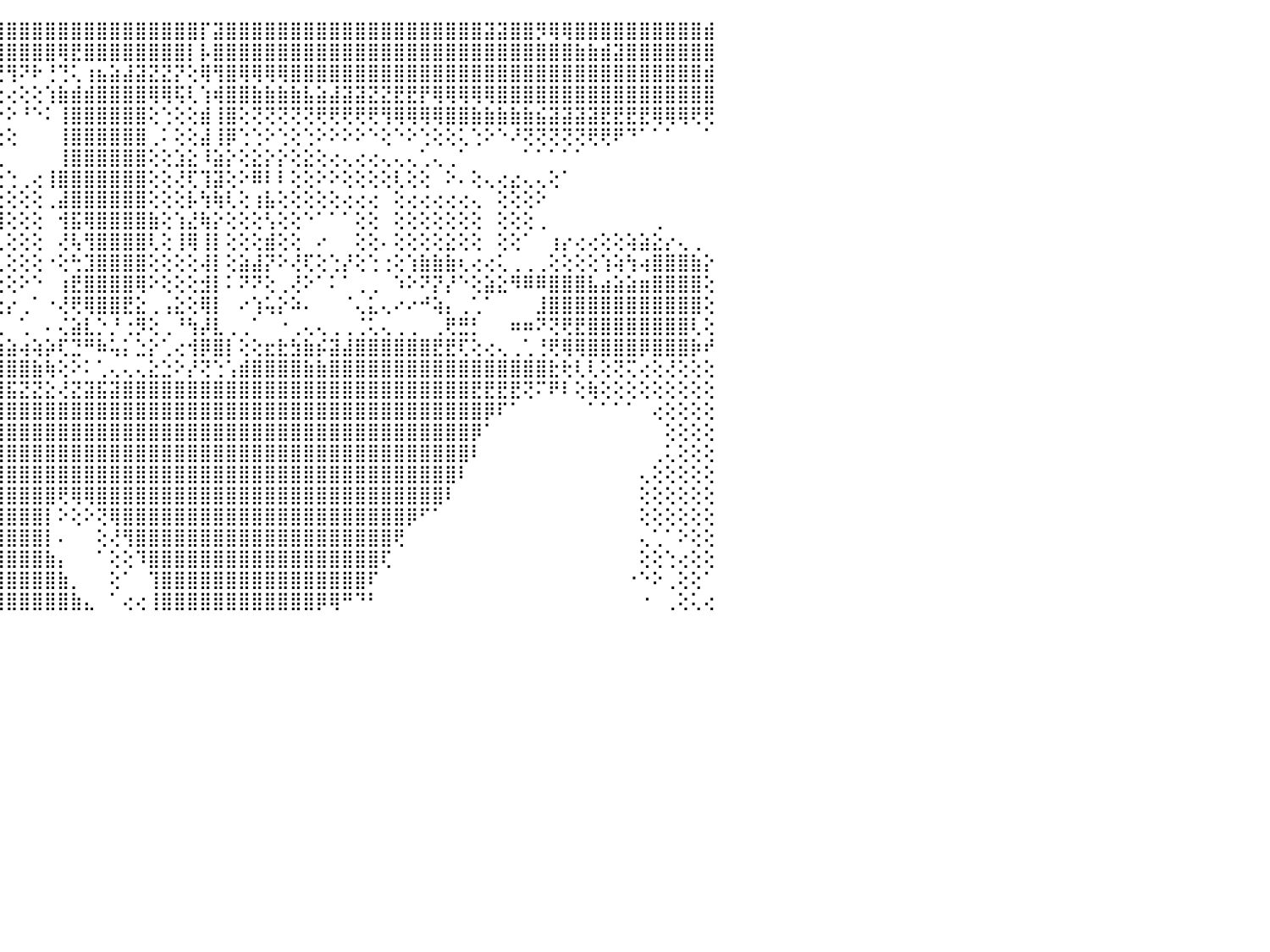

⢀⢀⢀⢄⢕⢄⣕⣵⣵⣷⣵⣸⣿⣿⣿⣿⣿⣿⣿⣿⡿⢟⢝⣿⡇⢹⡇⡇⢕⢕⣷⡕⢸⣿⣿⢵⢿⣏⣡⣴⣾⣿⣿⣿⣿⣿⣿⣿⣿⣿⣿⣿⣿⣿⣿⣿⣿⣿⣿⣿⡏⣽⣿⣿⣿⣿⣿⣿⣿⣿⣿⣿⣿⣿⣿⣿⣿⣿⣿⣿⣿⣿⣽⣽⣿⣿⡻⢿⢿⣿⣿⣿⣿⣿⣿⣿⣿⣿⣿⣾⠀
⢕⢱⣷⣾⣿⣿⣿⣿⣿⣿⣿⣿⣿⣿⣿⣿⣿⣿⣏⢕⢕⢸⡇⡿⢧⢿⡇⡏⢕⢕⣿⢷⢺⣿⣷⣷⣿⣿⣿⣿⣿⣿⣿⣿⣿⣿⣿⣿⣿⢿⣟⣿⣿⣿⣿⣿⣿⣿⣿⡇⡧⣿⣿⣿⣿⣿⣿⣿⣿⣿⣿⣿⣿⣿⣿⣿⣿⣿⣿⣿⣿⣿⣿⣿⣿⣿⣿⣿⣿⣷⣷⣾⣽⣿⣿⣿⣿⣿⣿⣿⠀
⢕⣼⣿⣿⣿⡿⢝⢕⢕⡕⣹⣽⣕⣼⣿⣧⣾⣿⣿⣇⣱⣞⢝⣷⡇⢸⢷⢟⣎⣥⣿⣿⣿⣿⣿⣿⣿⣿⣿⣿⣿⣿⣿⣿⣟⢻⠝⠗⢘⢙⢅⢰⣦⣵⣼⣽⣝⣝⡝⢕⢿⢻⣿⢿⢿⢿⢿⣿⣿⣿⣿⣿⣿⣿⣿⣿⣿⣿⣿⣿⣿⣿⣿⣿⣿⣿⣿⣿⣿⣿⣿⣿⣿⣿⣿⣿⣿⣿⣿⣾⠀
⢿⢿⢿⢿⢿⢇⢕⠕⠜⢟⢻⣿⣿⣜⣹⣿⣿⣿⣿⣿⣏⣸⢧⣿⣽⣥⣷⣿⣿⣿⣿⣿⣿⣿⣿⣿⡿⢿⢟⢻⠝⢟⢙⢅⢕⢔⢕⢕⢱⣷⣾⣾⣿⣿⣿⣿⢿⢿⢯⢇⢱⢾⣿⣿⣷⣷⣷⣷⣧⣵⣼⣽⣽⣝⣝⣟⣟⡟⢿⢿⢿⢿⢿⣿⣿⣿⣿⣿⣿⣿⣿⣿⣿⣿⣿⣿⣿⣿⣿⣿⠀
⣷⣷⣿⣿⣷⣷⣧⣵⣵⣇⣿⣧⣵⣿⣿⡟⣿⣿⣞⣟⣽⣾⣿⣿⣿⣿⣿⣿⣿⣿⣿⣿⢿⠟⢟⢑⢕⢕⢕⢕⢕⢕⢱⢕⠕⠕⠘⠑⠅⢸⣿⣿⣿⣿⣿⣿⢕⢑⢕⢕⣾⢸⣿⢕⢝⢝⢝⢝⢝⢟⢟⢟⢟⢟⢻⢿⢿⢿⢿⣿⣿⣷⣷⣷⣷⣷⣮⣽⣽⣽⣽⣟⣟⣟⣟⢿⢿⢿⢟⢟⠀
⣿⣿⣿⣿⣿⣿⣿⣿⣿⣿⣾⢟⢣⣿⡿⢟⢝⣿⣿⣿⣿⣿⣿⣿⢿⢟⢟⢝⢋⢜⢅⢕⢕⢕⢕⢕⠕⢕⢕⢕⢕⢕⢕⢕⢕⢕⠀⠀⠀⢸⣿⣿⣿⣿⣿⣿⢀⠅⢕⢕⣼⢸⡿⢑⢑⠕⢑⢕⢑⠕⠕⠕⠕⠑⢕⠑⠕⢑⢕⢕⢅⢑⠕⠑⠜⢝⢝⢝⢝⢝⢟⢟⠟⠙⠁⠁⠁⠀⠀⠁⠀
⣿⣿⣿⡿⢟⢏⢝⢝⢛⢿⣿⣇⣜⢝⣱⡇⢕⠿⡿⢿⢟⢉⢕⢅⢕⢔⠕⢕⢕⢕⢕⢕⢕⢇⡕⢕⢕⢕⠕⠁⠁⠁⠁⠁⢁⠀⠀⠀⠀⢸⣿⣿⣿⣿⣿⣿⢕⢕⣱⣕⠸⣵⡕⢕⣕⡕⡕⢕⣕⢕⢔⢄⢔⢔⢄⢄⢄⢁⢄⢀⠁⠀⠀⠀⠀⠁⠁⠁⠁⠁⠀⠀⠀⠀⠀⠀⠀⠀⠀⠀⠀
⣿⣿⣿⡇⢕⢕⢕⢕⢕⢕⢝⢻⢿⢿⢿⢗⢕⢕⠕⠕⢕⢕⢕⢕⢕⢔⠀⠁⠁⠁⠁⠀⠁⣼⣿⣷⣵⢕⢀⢀⡀⢄⢄⢄⢕⢑⢀⢔⢸⣿⣿⣿⣿⣿⣿⣿⢕⢕⢜⢏⢹⣽⢕⠕⠿⠇⠇⢕⢕⠕⠕⢕⢕⢕⢕⢇⢕⢕⠀⠕⠄⢕⢄⢔⣔⢄⢄⢕⠁⠀⠀⠀⠀⠀⠀⠀⠀⠀⠀⠀⠀
⡿⢿⢟⢕⢕⢕⢕⢕⢕⢕⢕⢕⢕⢕⢗⢗⢇⢕⢕⢔⢕⢕⢕⢸⢕⢕⢕⢀⢄⢄⢔⢰⣦⢾⣿⣿⣿⢕⠑⠑⢑⢁⣁⣁⣕⢕⢕⢕⢀⣼⣿⣿⣿⣿⣿⣿⢕⢕⢕⡧⢳⢷⢇⢕⢰⣧⢕⢕⢕⢕⢕⢔⢔⢔⠀⢕⢔⢔⢔⢔⢔⢄⠀⢕⢕⢕⠕⠀⠀⠀⠀⠀⠀⠀⠀⠀⠀⠀⠀⠀⠀
⢕⢕⢕⢕⢕⢕⢕⢕⢕⢕⢕⢕⢕⢕⢱⢕⢕⢕⢕⢕⢱⣵⢕⢕⢕⢕⢕⢜⢅⢅⢕⢕⠁⢜⣿⢿⡿⢕⢑⢕⢕⢸⣿⣿⣿⢕⢕⢕⠀⢺⣯⢿⣿⣿⣿⣿⣷⢕⢱⣜⢷⡕⢕⢕⢕⢣⢕⢕⠑⠁⠁⠁⢕⢕⠀⢕⢕⢕⢕⢕⢕⢕⠀⢕⢕⢕⢀⠀⠀⠀⠀⠀⠀⠀⠀⢀⠀⠀⠀⠀⠀
⢕⢕⢕⢕⢕⢕⢕⢕⢕⢕⢕⢕⢕⢕⢕⢕⢕⣕⣕⢵⢽⣽⣵⡕⢕⢕⢕⢕⢕⢕⢕⢕⠀⢕⢕⣷⣾⡇⢁⢕⢕⢸⢇⢟⢇⢕⢕⢕⠀⢜⢧⢻⣿⣿⣿⣿⢇⢕⢸⢿⢸⡇⢕⢕⢕⣾⢕⢕⠀⠔⠀⠀⢕⢕⠄⢕⢕⢕⢕⣕⢕⢕⠀⢕⢕⠁⠀⢰⡔⢔⢔⢕⢕⢵⣵⣕⡔⢄⢀⠀⠀
⢕⢕⢕⢕⢕⢕⢕⢕⢕⣕⣱⢅⠁⠁⢑⢕⢜⢝⡇⢔⢔⢔⡡⢗⢝⢝⢝⣿⡏⢍⢉⠉⠉⠁⠕⡷⢏⢇⢑⢕⢕⢑⢁⢕⢅⢕⢕⢕⠐⢕⢓⣹⣿⣿⣿⣿⢕⢕⢕⢕⢼⡇⢕⣵⣼⡝⠕⢜⢏⢕⢑⡜⢕⢑⢐⢕⢱⣷⣷⣷⢆⢔⢔⢅⢀⢀⢀⢕⢕⢕⢕⢱⢵⢳⢴⣿⣿⣿⣷⡕⠀
⣵⢕⢕⢕⢕⢕⢕⢕⢕⠁⠀⠀⠓⢞⡟⢃⠑⠑⢇⢁⣼⣽⣵⣷⣷⣷⣿⣝⣿⣟⣧⣴⣦⣴⣔⣘⡕⢕⠑⢕⣧⡅⢕⢕⢕⢕⠕⠑⠀⢰⣟⣿⣿⣿⣿⢿⠕⢕⢕⢕⣺⡇⠅⠝⠝⢕⢀⢜⠕⠁⠅⠁⢀⢀⠀⠱⠕⠝⡝⡜⠑⢕⣵⣕⠻⠿⠿⣿⣿⣿⣧⣴⣵⣵⣶⣿⣿⣿⣿⢕⠀
⢝⢕⢕⢕⢕⢕⢕⢕⢕⢄⢄⢄⠀⠅⢕⠔⢕⢝⢇⠄⢹⣿⣿⣿⠏⢻⣿⣿⣿⣿⣿⣿⣿⣿⣿⣿⡇⢕⠘⢱⠽⢕⠄⢅⣔⡔⢀⠁⠐⢜⢟⢿⣿⣿⣟⣕⢀⢠⣕⢕⢿⡇⠀⠔⢱⢥⡕⠵⠄⠀⠀⠈⢄⣅⢄⠔⠔⠚⢵⡄⢀⢁⠁⠀⠀⠀⣸⣿⣿⣿⣿⣿⣿⣿⣿⣿⣿⣿⣿⢕⠀
⢕⢕⢕⢕⢕⢕⢕⣼⣧⡑⢕⢕⠑⢕⢅⢐⢔⠀⠀⠀⠀⢘⠙⠝⠀⠁⠉⠉⠝⠍⠍⠍⠍⠍⠍⠍⢕⢕⢀⢄⢀⢜⢑⢀⢀⠀⢁⠀⠄⢌⣵⣇⡑⡘⢐⡻⢕⢀⠘⢳⡼⣇⢀⢀⠁⠀⠐⢀⢄⢄⢀⢀⢈⢅⢄⢀⢀⠀⢀⢟⣛⡃⠀⠀⠶⠶⠝⢝⢟⣟⣿⣿⣿⣿⣿⣿⣿⣿⢇⢕⠀
⣷⣷⣷⣷⣷⣷⣾⣿⣿⣿⢔⠑⠀⠀⠑⠕⠜⢫⣷⡵⣔⣔⡄⢀⢁⠀⠀⠀⠀⠀⠀⢀⢀⢀⢀⢀⢗⣷⣷⣧⣵⣵⣵⣔⣵⣵⢴⢵⡵⢏⣙⠛⠷⢥⡅⣑⡕⢁⢔⢺⡿⣿⡇⢕⢕⣖⣗⣳⣷⡮⣽⣼⣿⣿⣿⣿⣿⣿⣟⣟⢏⢕⢔⢄⢀⢁⢘⢟⢿⢿⣿⣿⣿⣿⡿⣿⣿⣿⡷⠞⠀
⠻⣿⣿⣿⣿⣿⣿⣿⣿⣿⢀⠀⠀⠀⠀⠀⠀⠘⢿⣿⣿⣿⣿⣷⣵⣵⣵⣱⣵⣵⣵⣷⣷⣷⣷⣾⣿⣿⣿⣿⣿⣿⣿⣿⣿⣿⣿⣷⢷⢕⠕⠅⢁⢄⢄⢄⣕⣑⠕⡜⢝⢑⢡⣾⣿⣿⣿⣿⣷⣷⣿⣿⣿⣿⣿⣿⣿⣿⣿⣿⣿⣿⣿⣿⣿⣿⣿⣗⢗⢇⢇⢕⢝⢍⢔⢕⢜⢕⢕⢕⠀
⠀⠀⠙⠟⠿⢿⣿⣿⣿⡟⠕⠀⠀⠀⠀⠀⠀⠀⢸⣿⣿⣿⣿⣿⣿⣿⣿⣿⣿⣿⣿⣿⣿⣿⣿⣿⣿⣿⣿⣿⣿⣿⣿⣿⣿⣯⣝⣝⣕⢜⣝⣽⣯⣽⣿⣿⣿⣿⣿⣿⣿⣿⣿⣿⣿⣿⣿⣿⣿⣿⣿⣿⣿⣿⣿⣿⣿⣿⣿⣿⣿⣟⣟⣟⣟⢝⠍⠟⠇⢕⢷⢕⢕⢕⢕⢕⢕⢕⢕⢕⠀
⠀⠀⠀⠀⠀⠀⠀⠁⠁⠀⠀⠀⠀⠀⠀⠀⠀⠀⢸⣿⣿⣿⣿⣿⣿⣿⣟⣟⣟⣿⣿⣿⣿⣿⣿⣿⣿⣿⣿⣿⣿⣿⣿⣿⣿⣿⣿⣿⣿⣿⣿⣿⣿⣿⣿⣿⣿⣿⣿⣿⣿⣿⣿⣿⣿⣿⣿⣿⣿⣿⣿⣿⣿⣿⣿⣿⣿⣿⣿⣿⣿⣿⡿⠏⠁⠀⠀⠀⠀⠀⠁⠁⠁⠁⠀⢔⢕⢕⢕⢕⠀
⠀⠀⠀⠀⠀⠀⠀⠀⠀⠀⠀⠀⠀⠀⠀⠀⠀⠀⠀⢹⣿⣿⣿⣿⣿⣿⣿⣿⣿⣿⣿⣿⣿⣿⣿⣿⣿⣿⣿⣿⣿⣿⣿⣿⣿⣿⣿⣿⣿⣿⣿⣿⣿⣿⣿⣿⣿⣿⣿⣿⣿⣿⣿⣿⣿⣿⣿⣿⣿⣿⣿⣿⣿⣿⣿⣿⣿⣿⣿⣿⣿⡿⠁⠀⠀⠀⠀⠀⠀⠀⠀⠀⠀⠀⠀⠀⢕⢕⢕⢕⠀
⠀⠀⠀⠀⠀⠀⠀⠀⠀⠀⠀⠀⠀⠀⠀⠀⠀⠀⠀⠜⣿⣿⣿⣿⣿⣿⣿⣿⣿⣿⣿⣿⣿⣿⣿⣿⣿⣿⣿⣿⣿⣿⣿⣿⣿⣿⣿⣿⣿⣿⣿⣿⣿⣿⣿⣿⣿⣿⣿⣿⣿⣿⣿⣿⣿⣿⣿⣿⣿⣿⣿⣿⣿⣿⣿⣿⣿⣿⣿⣿⣿⠇⠀⠀⠀⠀⠀⠀⠀⠀⠀⠀⠀⠀⠀⢀⢅⢕⢕⢕⠀
⠀⠀⠀⠀⠀⠀⠀⠀⠀⠀⠀⠀⠀⠀⠀⠀⠀⠀⠀⠀⢻⣿⣿⣿⣿⣿⣿⣿⣿⣿⣿⣿⣿⣿⣿⣿⣿⣿⣿⣿⣿⣿⣿⣿⣿⣿⣿⣿⣿⣿⣿⣿⣿⣿⣿⣿⣿⣿⣿⣿⣿⣿⣿⣿⣿⣿⣿⣿⣿⣿⣿⣿⣿⣿⣿⣿⣿⣿⣿⣿⠇⠀⠀⠀⠀⠀⠀⠀⠀⠀⠀⠀⠀⠀⢄⢕⢕⢕⢕⢕⠀
⠀⠀⠀⠀⠀⠀⠀⠀⠀⠀⠀⠀⠀⠀⠀⠀⠀⠀⠀⢀⢸⣿⣿⣿⣿⣿⣿⣿⣿⣿⣿⣿⣿⣿⣿⣿⣿⣿⣿⣿⣿⣿⣿⣿⣿⣿⣿⣿⣿⢟⢿⢿⣿⣿⣿⣿⣿⣿⣿⣿⣿⣿⣿⣿⣿⣿⣿⣿⣿⣿⣿⣿⣿⣿⣿⣿⣿⣿⣿⠇⠀⠀⠀⠀⠀⠀⠀⠀⠀⠀⠀⠀⠀⠀⢕⢕⢕⢕⢕⢕⠀
⠀⠀⠀⠀⠀⠀⠀⠀⠀⠀⠀⠀⠀⠀⠀⠀⠀⠀⠀⢁⠌⣿⣿⣿⣿⣿⣿⣿⣿⣿⣿⣿⣿⣿⣿⣿⣿⣿⣿⣿⣿⣾⣿⣿⣿⣿⣿⣿⡇⠕⢕⠕⢝⢿⣿⣿⣿⣿⣿⣿⣿⣿⣿⣿⣿⣿⣿⣿⣿⣿⣿⣿⣿⣿⣿⣿⡿⠋⠁⠀⠀⠀⠀⠀⠀⠀⠀⠀⠀⠀⠀⠀⠀⠀⢕⢕⢕⢕⢕⢕⠀
⠀⠀⠀⠀⠀⠀⠀⠀⠀⠀⠀⠀⠀⠀⠀⠀⠀⠀⠀⢄⠔⢸⣿⣿⣿⣿⣿⣿⣿⣿⣿⣿⣿⣿⣿⣿⣿⣿⣿⣿⣿⣿⣿⣿⣿⣿⣿⣿⡇⠄⠀⠀⢕⢜⢻⣿⣿⣿⣿⣿⣿⣿⣿⣿⣿⣿⣿⣿⣿⣿⣿⣿⣿⣿⣿⢟⠀⠀⠀⠀⠀⠀⠀⠀⠀⠀⠀⠀⠀⠀⠀⠀⠀⠀⢄⢁⠁⠕⢕⢕⠀
⠀⠀⠀⠀⠀⠀⠀⠀⠀⠀⠀⠀⠀⠀⠀⠀⠀⠀⠀⠁⠀⠀⣹⣿⣿⣿⣿⣿⣿⣿⣿⣿⣿⣿⣿⣿⣿⣿⣿⣿⣿⣿⣿⣿⣿⣿⣿⣿⣷⡄⠀⠀⠁⢕⢕⠹⣿⣿⣿⣿⣿⣿⣿⣿⣿⣿⣿⣿⣿⣿⣿⣿⣿⣿⢏⠀⠀⠀⠀⠀⠀⠀⠀⠀⠀⠀⠀⠀⠀⠀⠀⠀⠀⠀⢕⢕⢑⢔⢕⢕⠀
⠀⠀⠀⠀⠀⠀⠀⠀⠀⠀⠀⠀⠀⠀⠀⠀⠀⡅⠀⠀⢀⣴⣿⣿⣿⣿⣿⣿⣿⣿⣿⣿⣿⣿⣿⣿⣿⣿⣿⣿⣿⣿⣿⣿⣿⣿⣿⣿⣿⣷⡀⠀⠀⢕⠁⠀⢹⣿⣿⣿⣿⣿⣿⣿⣿⣿⣿⣿⣿⣿⣿⣿⣿⠏⠀⠀⠀⠀⠀⠀⠀⠀⠀⠀⠀⠀⠀⠀⠀⠀⠀⠀⠀⠐⠑⠕⢀⢕⢕⠁⠀
⠀⠀⠀⠀⠀⠀⢀⠀⢔⢐⠄⢔⠴⠀⠀⠀⠀⠕⢔⢕⢱⣿⣿⣿⣿⣿⣿⣿⣿⣿⣿⣿⣿⣿⣿⣿⣿⣿⣿⣿⣿⣿⣿⣿⣿⣿⣿⣿⣿⣿⣷⣄⠀⠁⢔⢔⢸⣿⣿⣿⣿⣿⣿⣿⣿⣿⣿⣿⣿⡿⢿⠛⠙⠃⠀⠀⠀⠀⠀⠀⠀⠀⠀⠀⠀⠀⠀⠀⠀⠀⠀⠀⠀⠀⠐⠀⢀⢕⢅⢔⠀
⠀⠀⠀⠀⠀⠀⠀⠀⠀⠀⠀⠀⠀⠀⠀⠀⠀⠀⠀⠀⠀⠀⠀⠀⠀⠀⠀⠀⠀⠀⠀⠀⠀⠀⠀⠀⠀⠀⠀⠀⠀⠀⠀⠀⠀⠀⠀⠀⠀⠀⠀⠀⠀⠀⠀⠀⠀⠀⠀⠀⠀⠀⠀⠀⠀⠀⠀⠀⠀⠀⠀⠀⠀⠀⠀⠀⠀⠀⠀⠀⠀⠀⠀⠀⠀⠀⠀⠀⠀⠀⠀⠀⠀⠀⠀⠀⠀⠀⠀⠀⠀